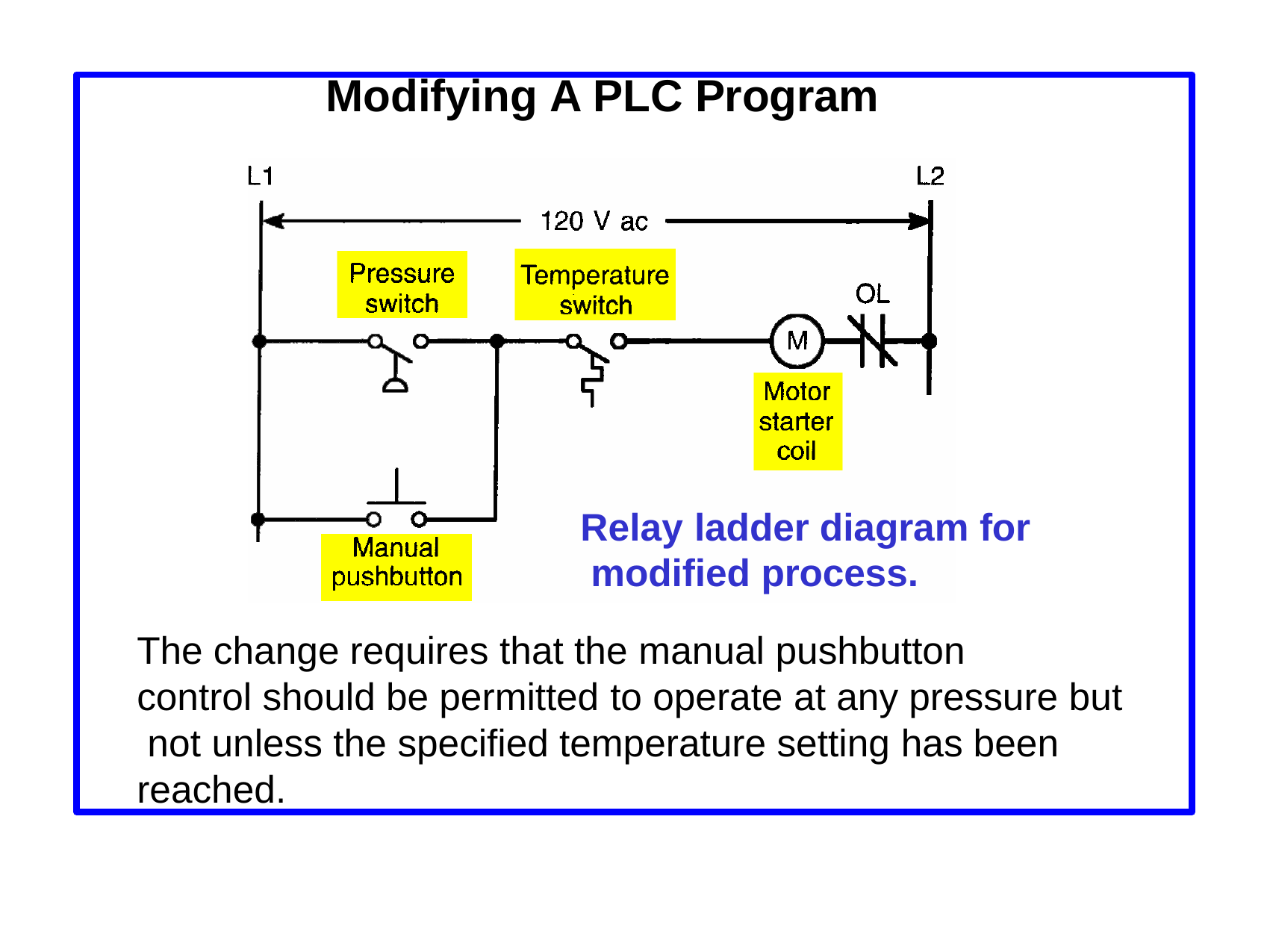

# Modifying A PLC Program

Relay ladder diagram for  modified process.
The change requires that the manual pushbutton
control should be permitted to operate at any pressure but  not unless the specified temperature setting has been  reached.